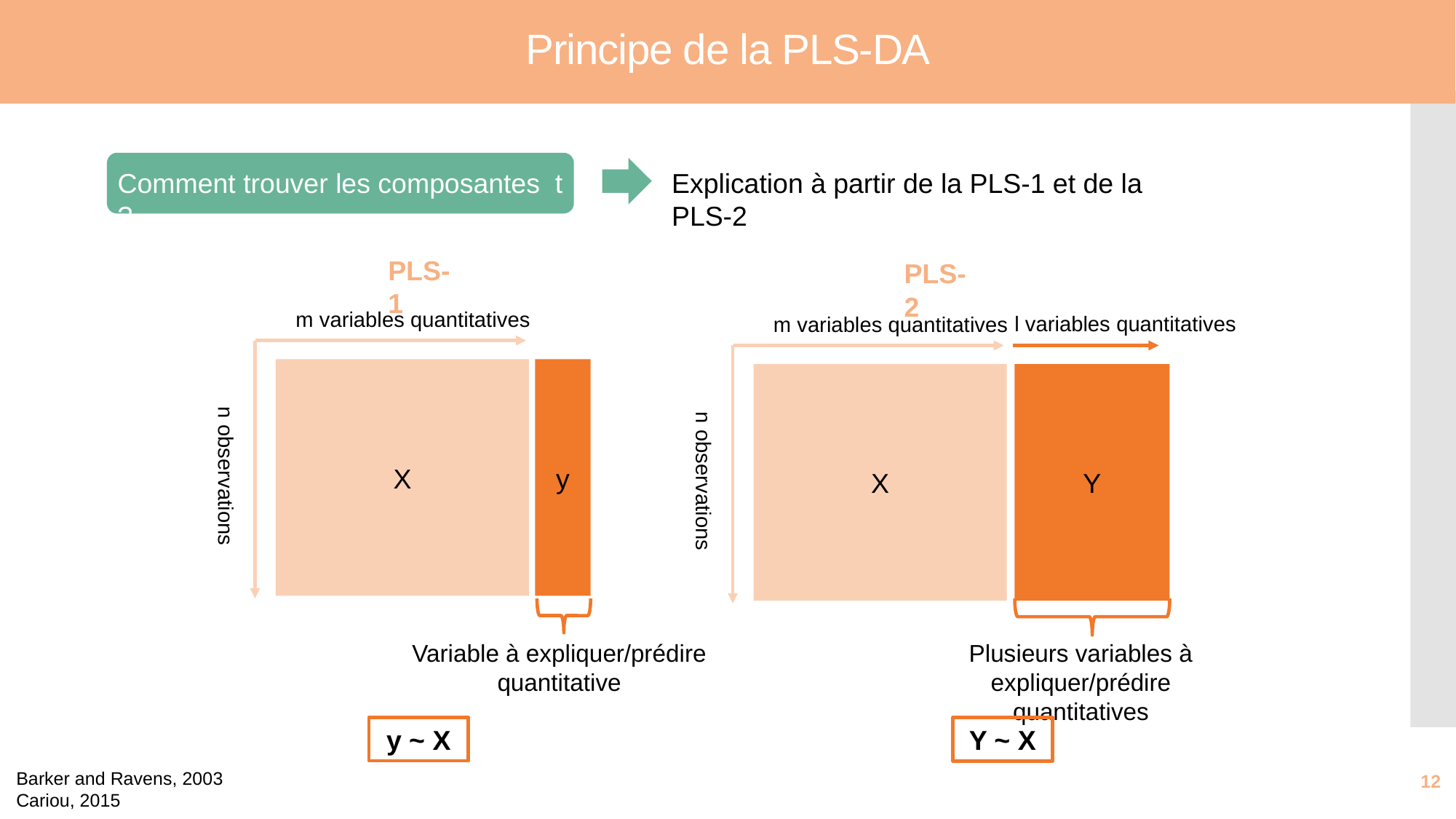

# Principe de la PLS-DA

Comment trouver les composantes  t ?

Explication à partir de la PLS-1 et de la PLS-2
PLS-1
m variables quantitatives
X
y
n observations

Variable à expliquer/prédire quantitative
y ~ X
PLS-2
m variables quantitatives
X
Y
n observations

Plusieurs variables à expliquer/prédire quantitatives
Y ~ X
l variables quantitatives
12
Barker and Ravens, 2003
Cariou, 2015